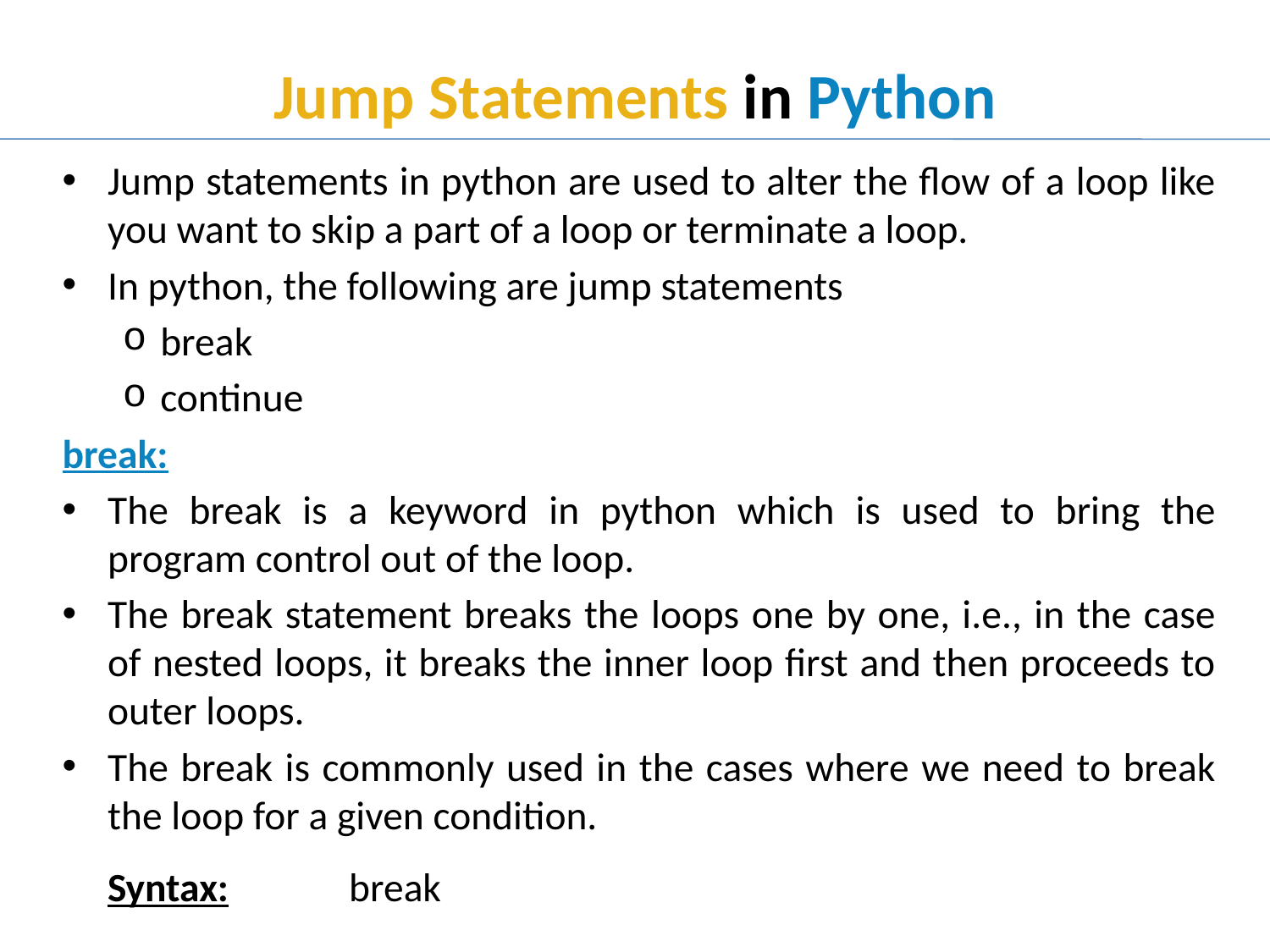

# Jump Statements in Python
Jump statements in python are used to alter the flow of a loop like you want to skip a part of a loop or terminate a loop.
In python, the following are jump statements
break
continue
break:
The break is a keyword in python which is used to bring the program control out of the loop.
The break statement breaks the loops one by one, i.e., in the case of nested loops, it breaks the inner loop first and then proceeds to outer loops.
The break is commonly used in the cases where we need to break the loop for a given condition.
		Syntax:	break